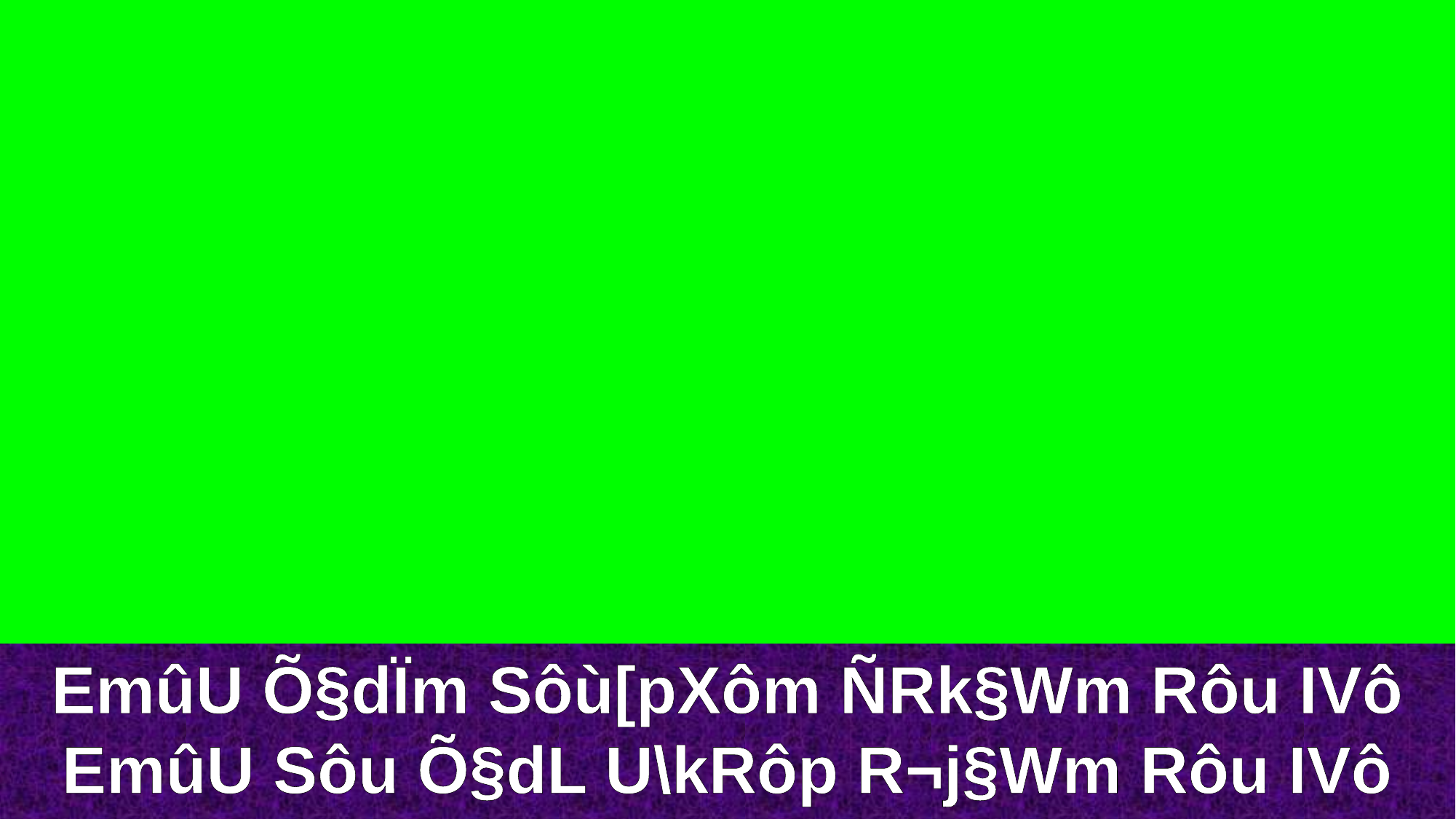

EmûU Õ§dÏm Sôù[pXôm ÑRk§Wm Rôu IVô
EmûU Sôu Õ§dL U\kRôp R¬j§Wm Rôu IVô